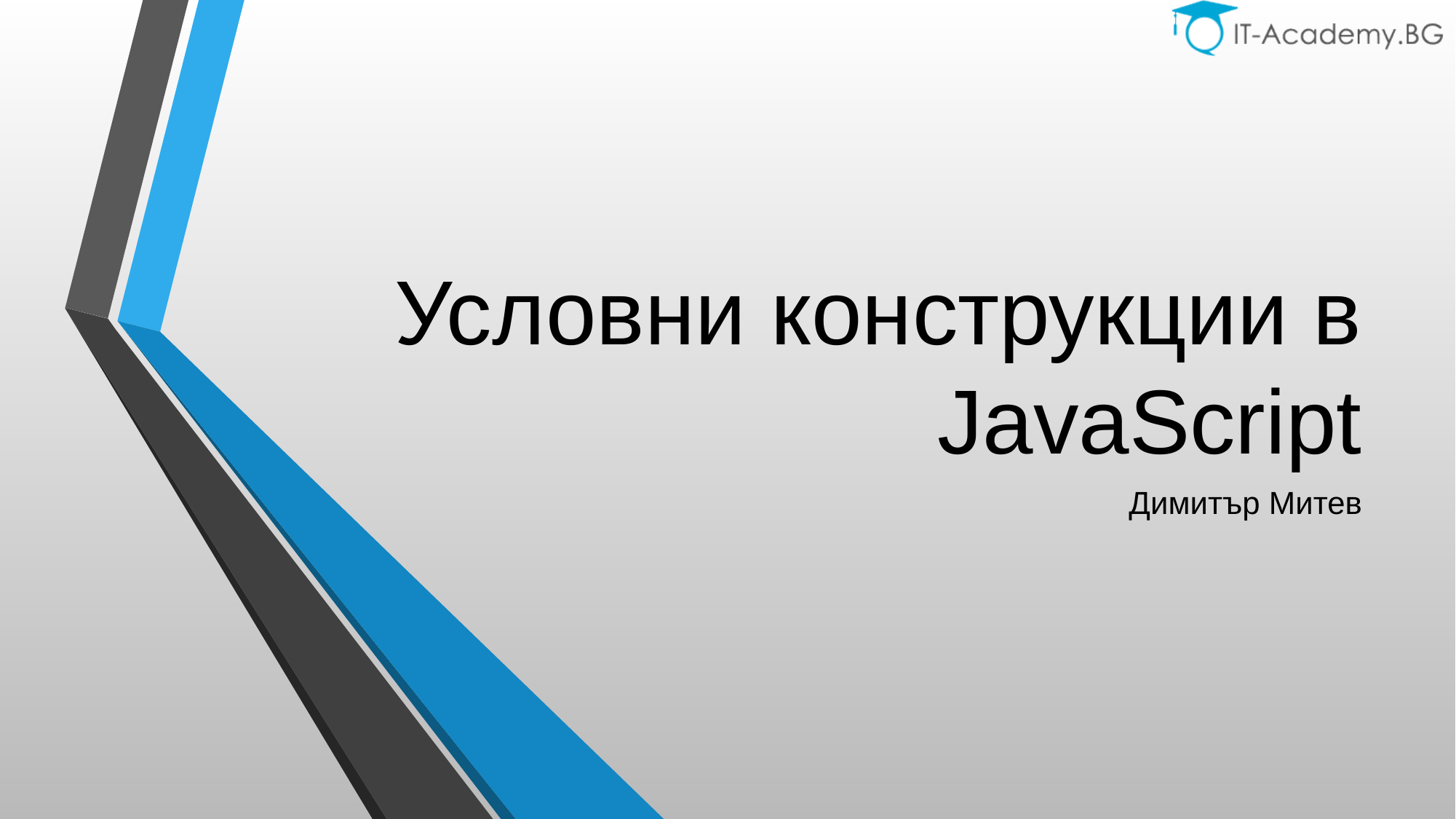

# Условни конструкции в JavaScript
Димитър Mитев